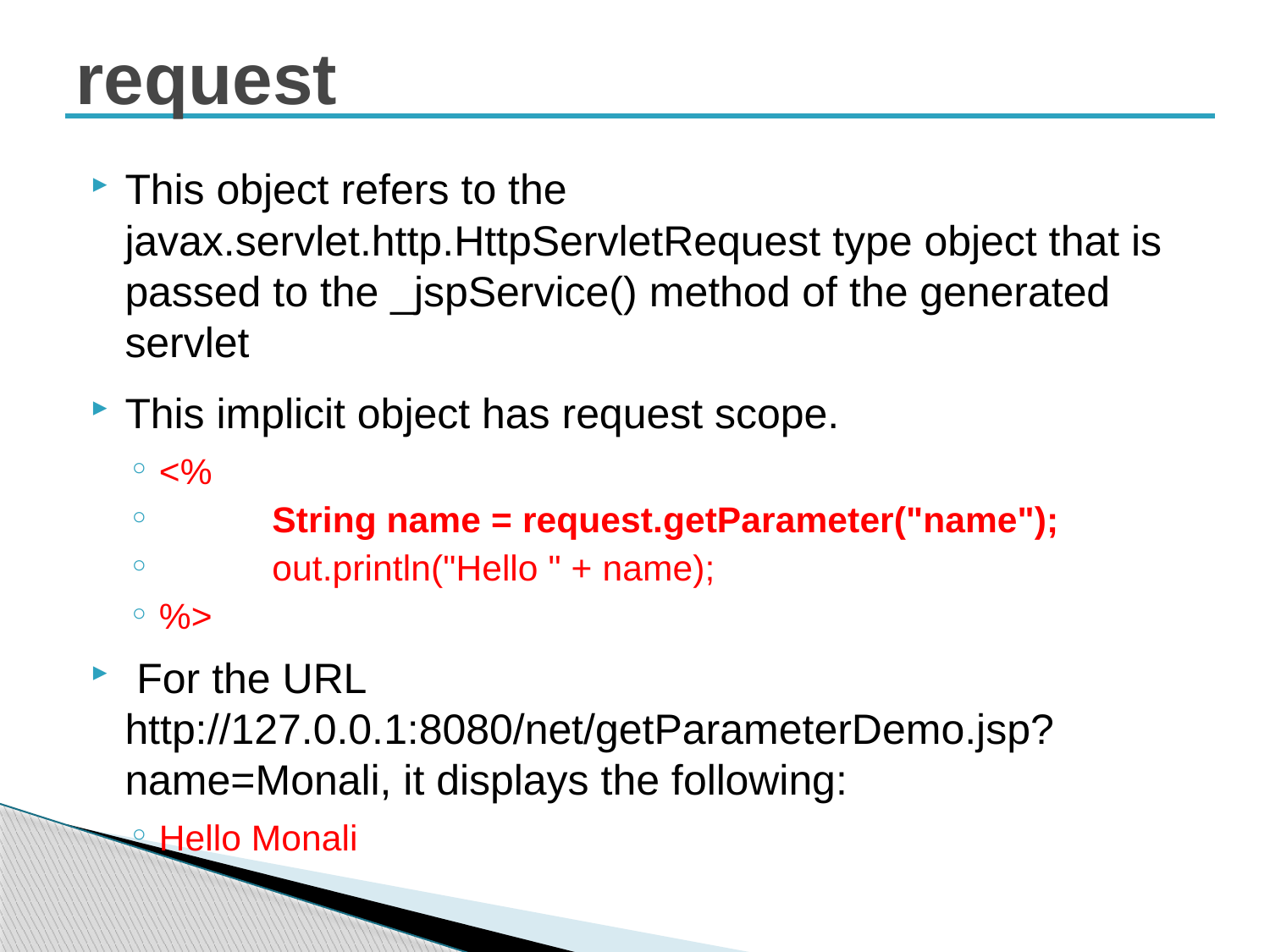

# request
This object refers to the javax.servlet.http.HttpServletRequest type object that is passed to the _jspService() method of the generated servlet
This implicit object has request scope.
<%
	String name = request.getParameter("name");
	out.println("Hello " + name);
%>
 For the URL http://127.0.0.1:8080/net/getParameterDemo.jsp?name=Monali, it displays the following:
Hello Monali